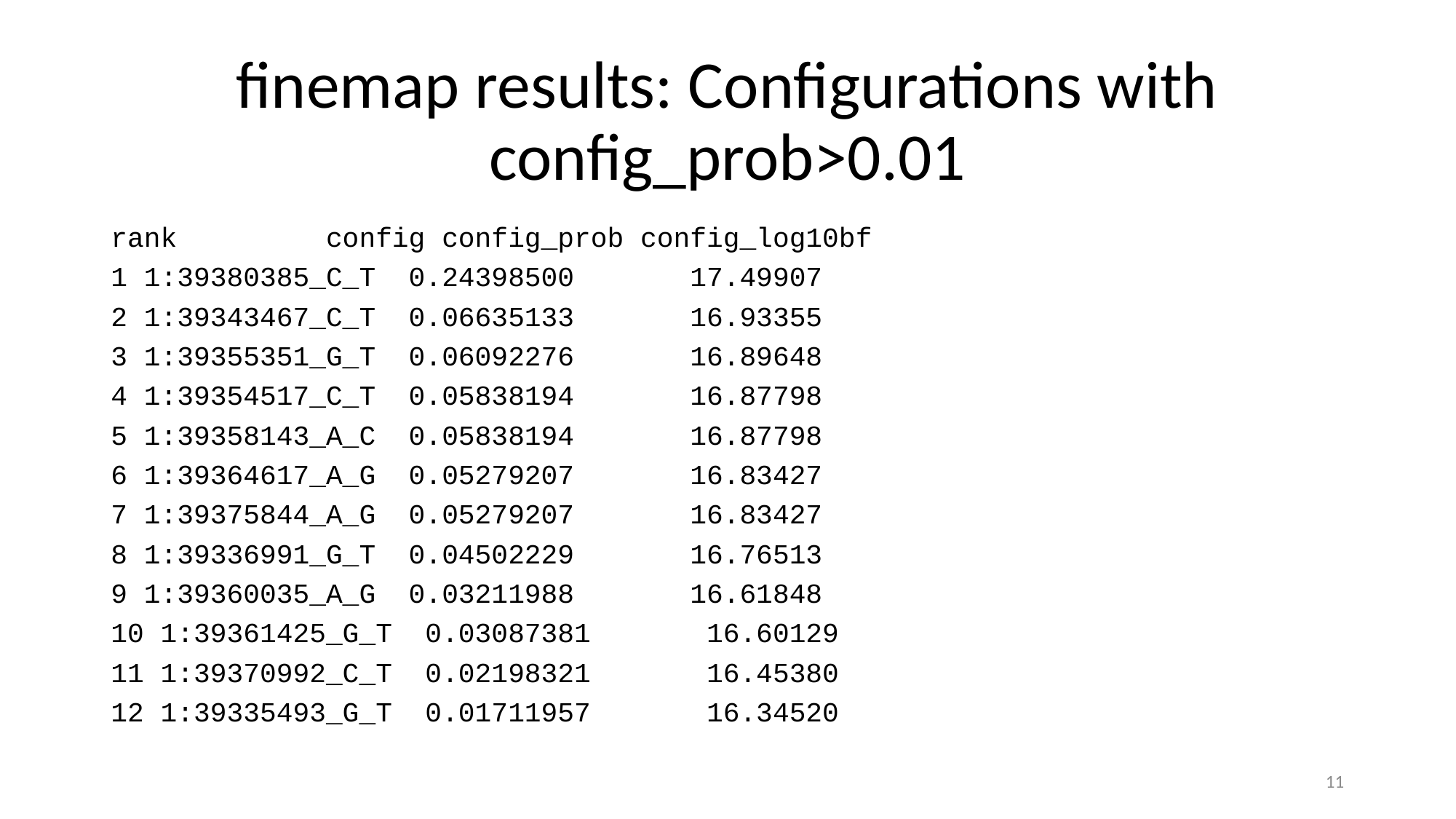

# finemap results: Configurations with config_prob>0.01
rank         config config_prob config_log10bf
1 1:39380385_C_T  0.24398500       17.49907
2 1:39343467_C_T  0.06635133       16.93355
3 1:39355351_G_T  0.06092276       16.89648
4 1:39354517_C_T  0.05838194       16.87798
5 1:39358143_A_C  0.05838194       16.87798
6 1:39364617_A_G  0.05279207       16.83427
7 1:39375844_A_G  0.05279207       16.83427
8 1:39336991_G_T  0.04502229       16.76513
9 1:39360035_A_G  0.03211988       16.61848
10 1:39361425_G_T  0.03087381       16.60129
11 1:39370992_C_T  0.02198321       16.45380
12 1:39335493_G_T  0.01711957       16.34520
11